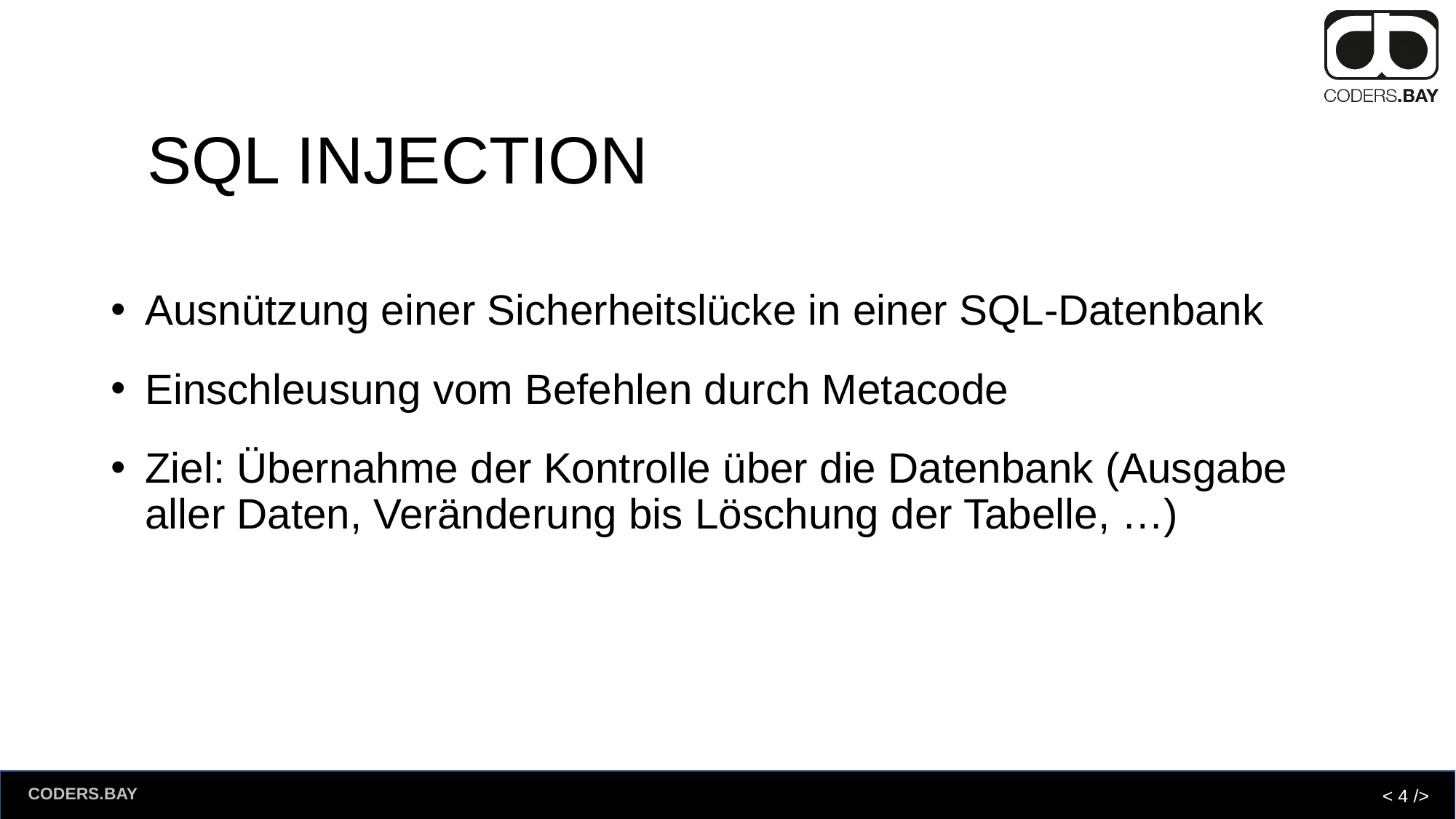

# SQL INJECTION
Ausnützung einer Sicherheitslücke in einer SQL-Datenbank
Einschleusung vom Befehlen durch Metacode
Ziel: Übernahme der Kontrolle über die Datenbank (Ausgabe aller Daten, Veränderung bis Löschung der Tabelle, …)